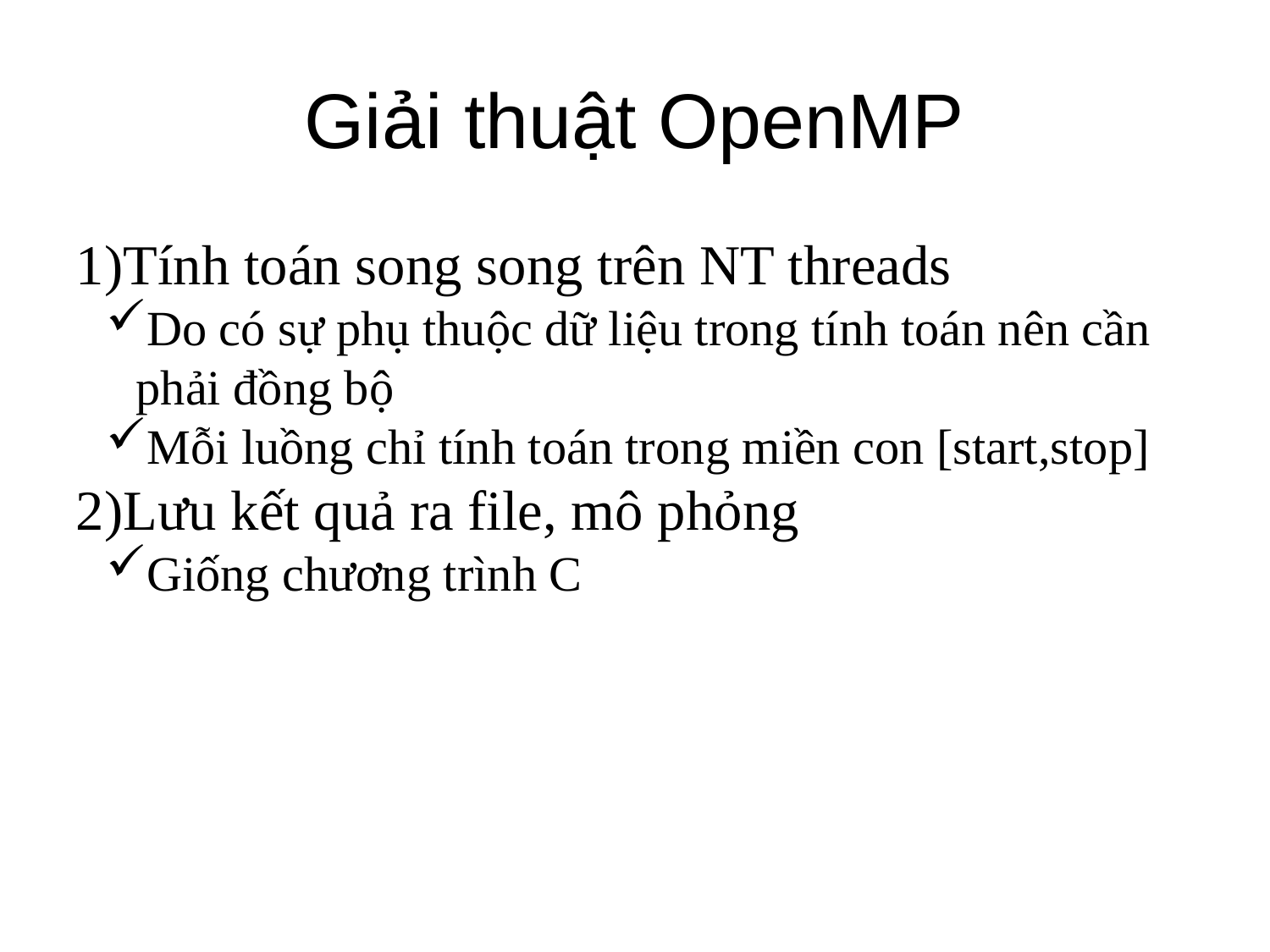

Giải thuật OpenMP
Tính toán song song trên NT threads
Do có sự phụ thuộc dữ liệu trong tính toán nên cần phải đồng bộ
Mỗi luồng chỉ tính toán trong miền con [start,stop]
Lưu kết quả ra file, mô phỏng
Giống chương trình C